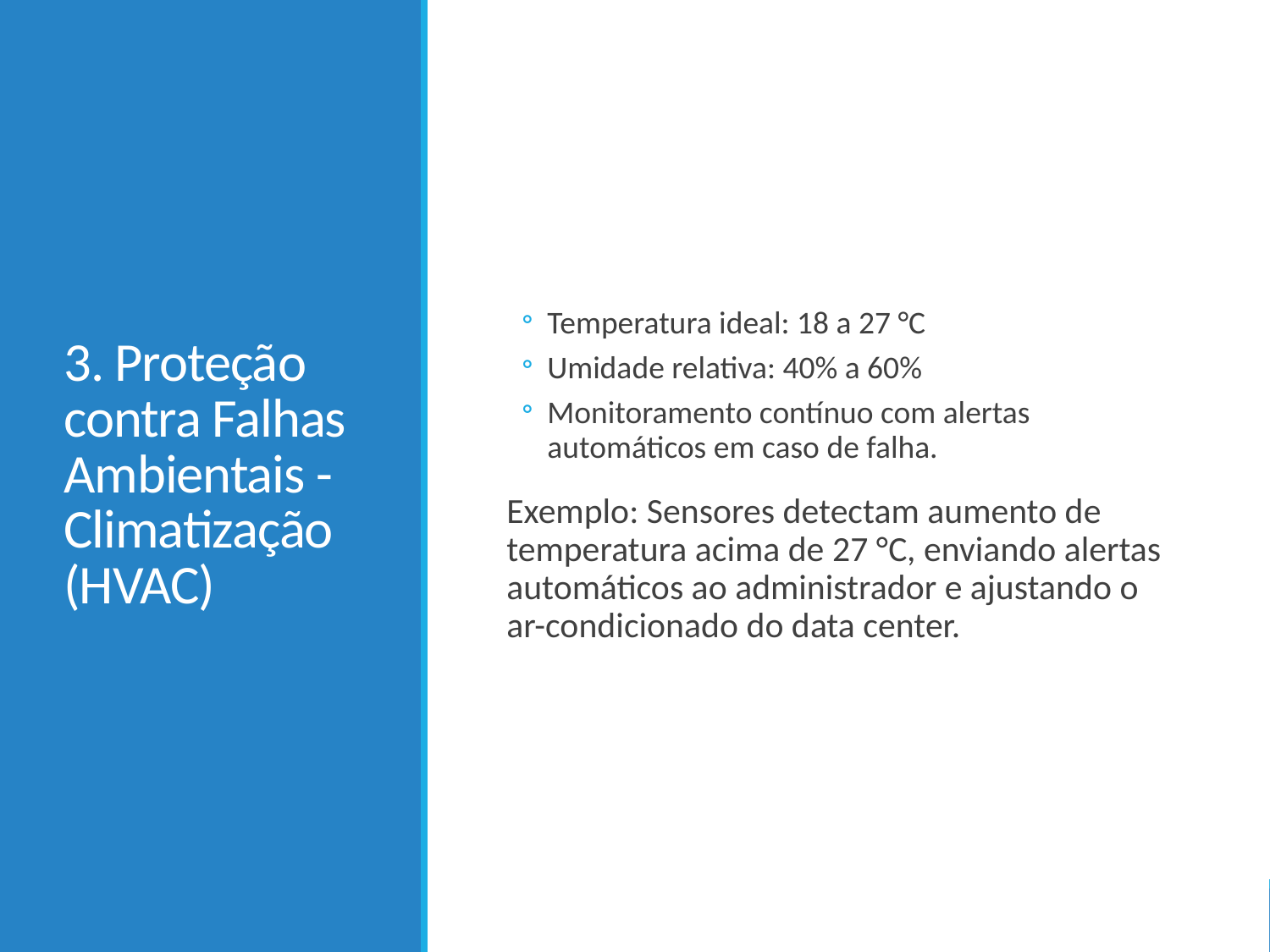

# 3. Proteção contra Falhas Ambientais - Climatização (HVAC)
Temperatura ideal: 18 a 27 °C
Umidade relativa: 40% a 60%
Monitoramento contínuo com alertas automáticos em caso de falha.
Exemplo: Sensores detectam aumento de temperatura acima de 27 °C, enviando alertas automáticos ao administrador e ajustando o ar-condicionado do data center.